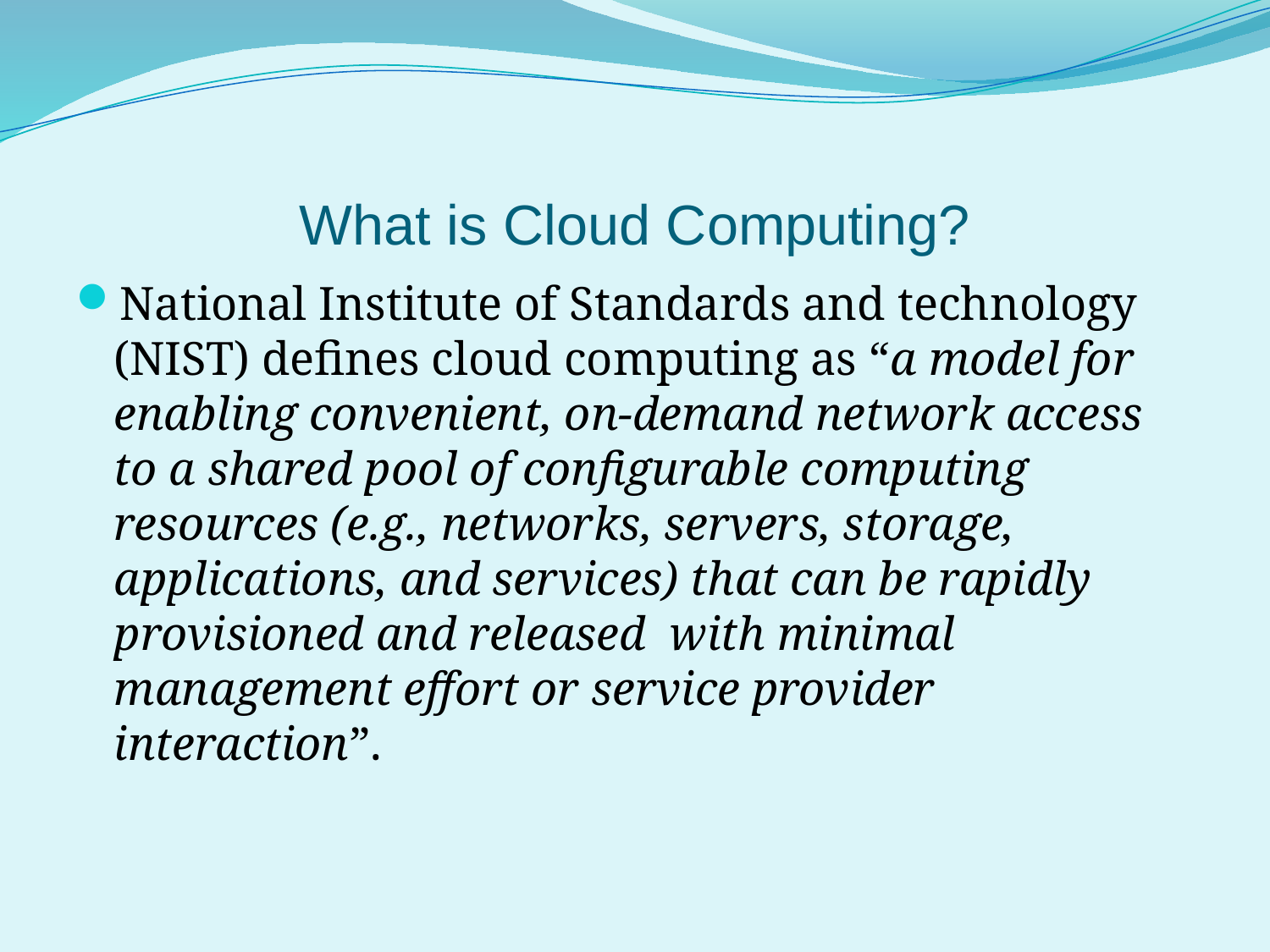

# What is Cloud Computing?
National Institute of Standards and technology (NIST) defines cloud computing as “a model for enabling convenient, on-demand network access to a shared pool of configurable computing resources (e.g., networks, servers, storage, applications, and services) that can be rapidly provisioned and released  with minimal management effort or service provider interaction”.